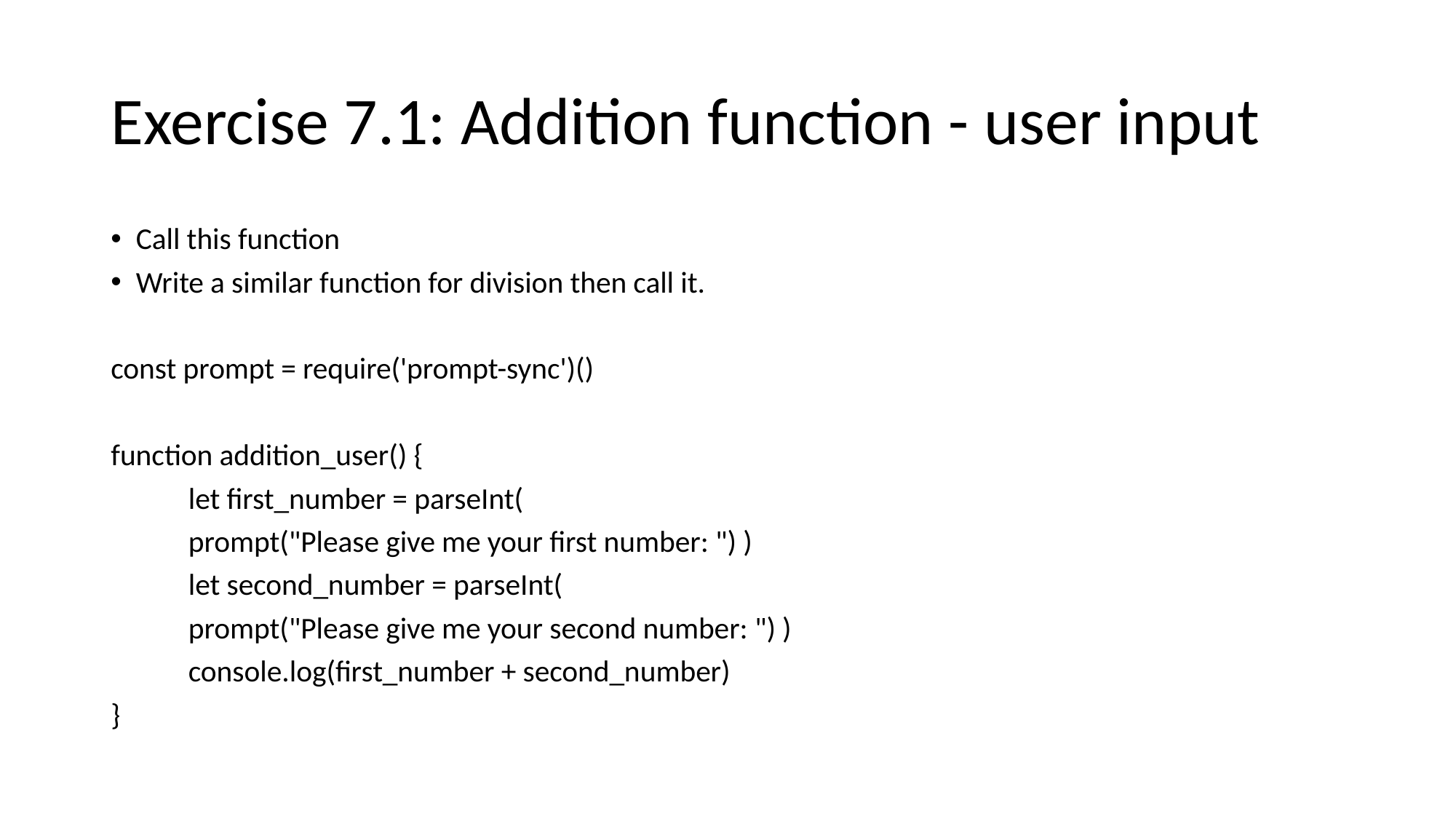

# Exercise 7.1: Addition function - user input
Call this function
Write a similar function for division then call it.

const prompt = require('prompt-sync')()

function addition_user() {
	let first_number = parseInt(
		prompt("Please give me your first number: ") )
	let second_number = parseInt(
		prompt("Please give me your second number: ") )
	console.log(first_number + second_number)
}